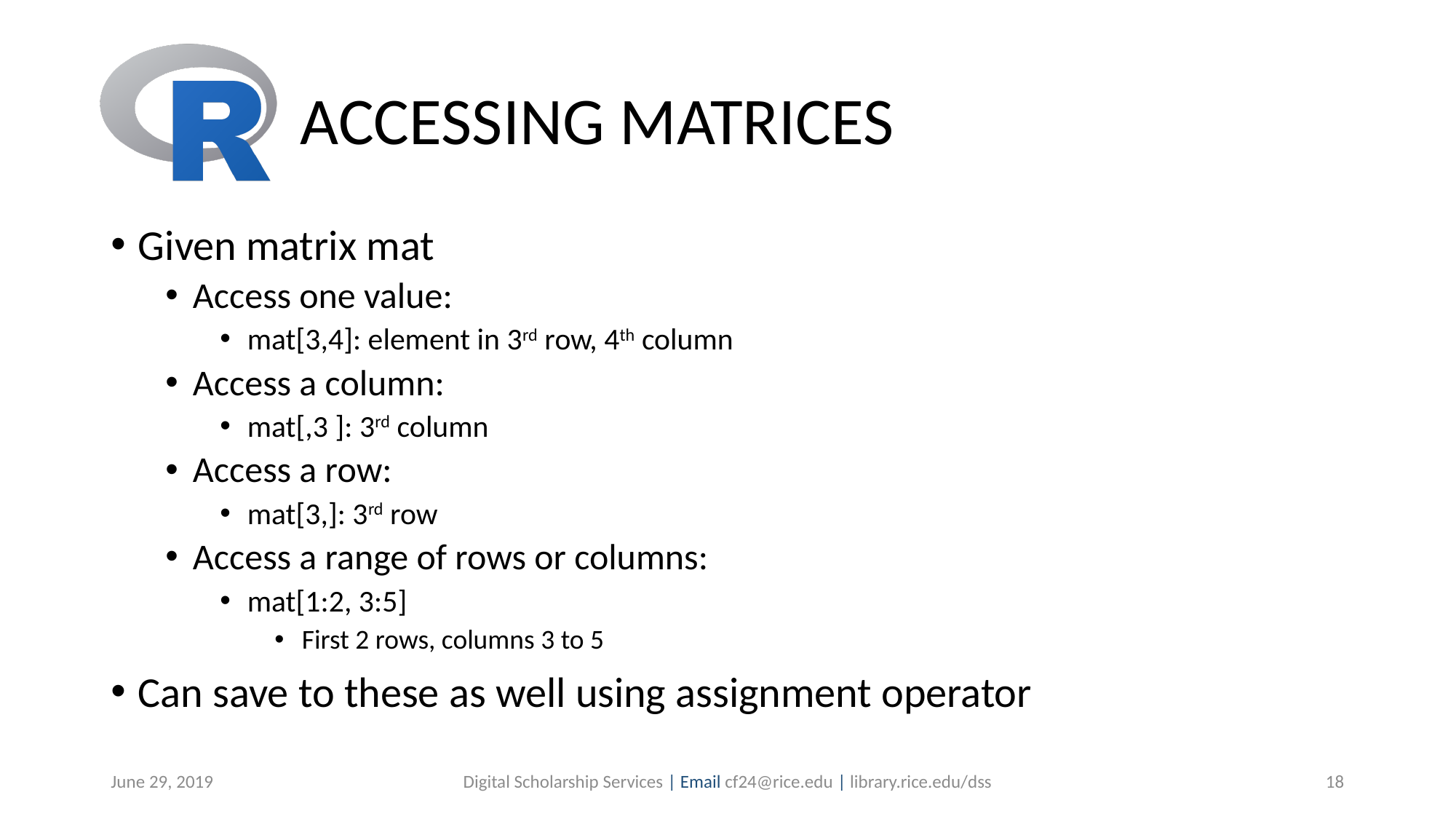

# ACCESSING MATRICES
Given matrix mat
Access one value:
mat[3,4]: element in 3rd row, 4th column
Access a column:
mat[,3 ]: 3rd column
Access a row:
mat[3,]: 3rd row
Access a range of rows or columns:
mat[1:2, 3:5]
First 2 rows, columns 3 to 5
Can save to these as well using assignment operator
June 29, 2019
Digital Scholarship Services | Email cf24@rice.edu | library.rice.edu/dss
18